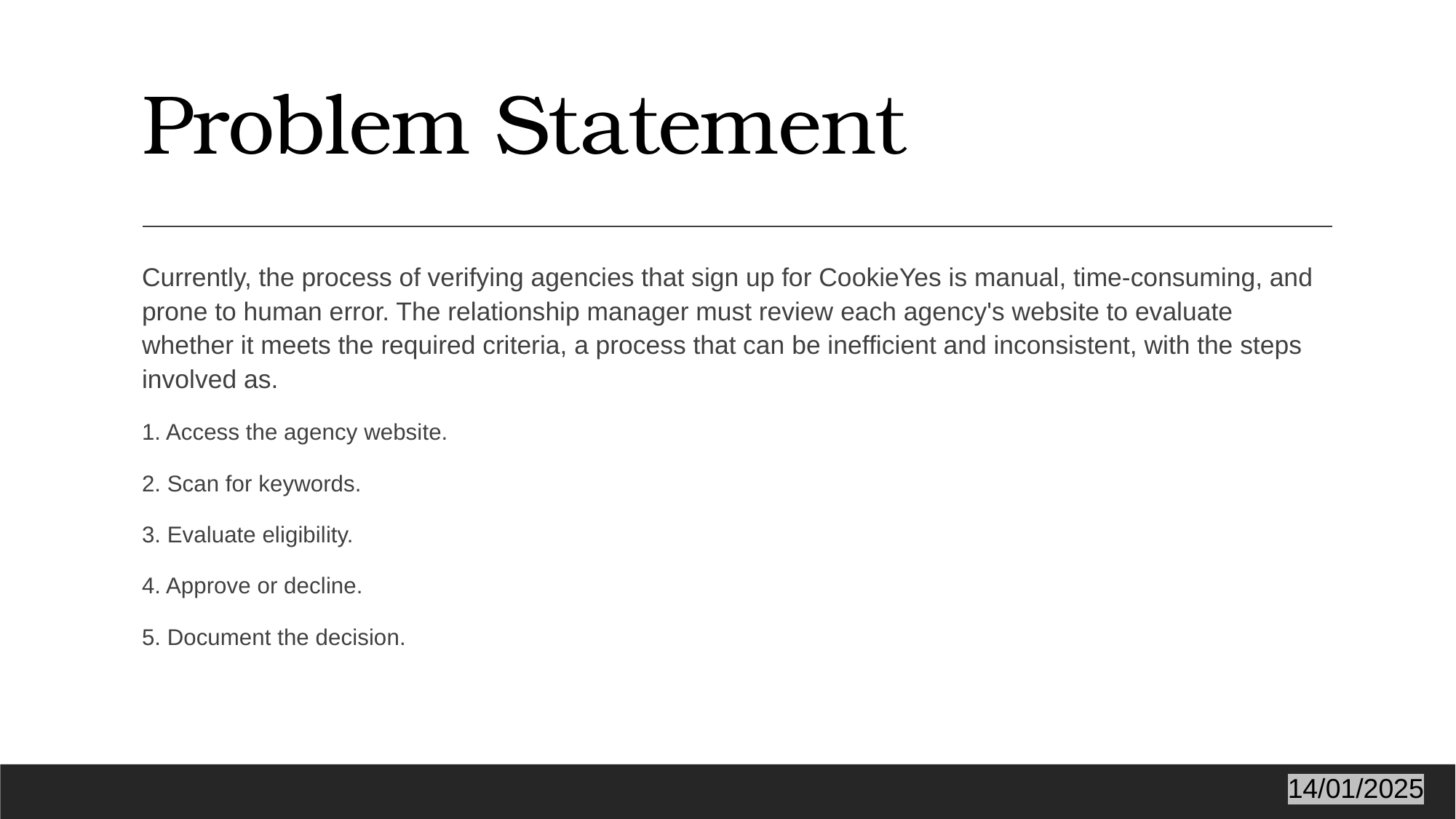

# Problem Statement
Currently, the process of verifying agencies that sign up for CookieYes is manual, time-consuming, and prone to human error. The relationship manager must review each agency's website to evaluate whether it meets the required criteria, a process that can be inefficient and inconsistent, with the steps involved as.
1. Access the agency website.
2. Scan for keywords.
3. Evaluate eligibility.
4. Approve or decline.
5. Document the decision.

14/01/2025